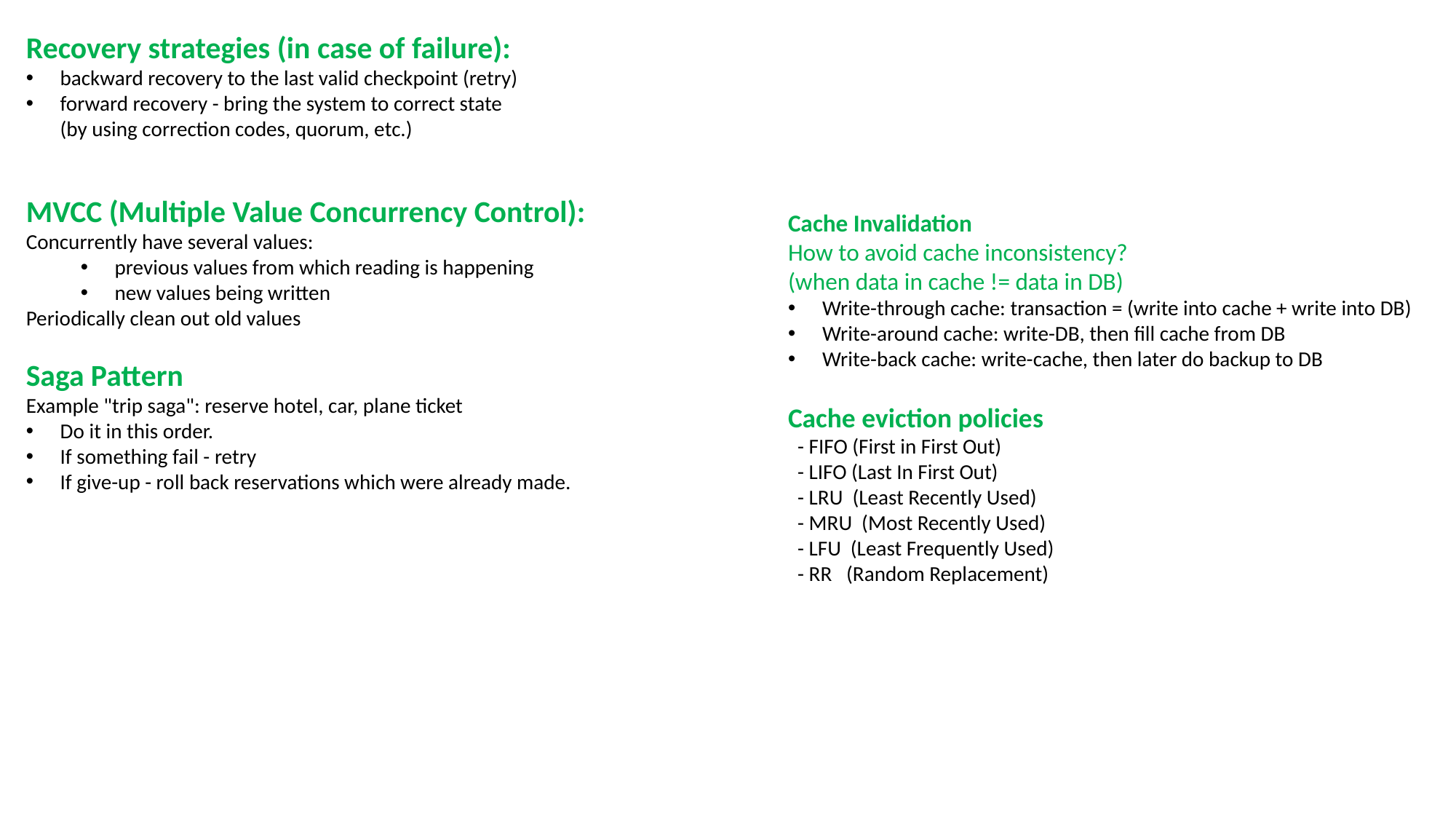

Recovery strategies (in case of failure):
backward recovery to the last valid checkpoint (retry)
forward recovery - bring the system to correct state
(by using correction codes, quorum, etc.)

MVCC (Multiple Value Concurrency Control):
Concurrently have several values:
previous values from which reading is happening
new values being written
Periodically clean out old values

Saga Pattern
Example "trip saga": reserve hotel, car, plane ticket
Do it in this order.
If something fail - retry
If give-up - roll back reservations which were already made.
Cache Invalidation
How to avoid cache inconsistency?
(when data in cache != data in DB)
Write-through cache: transaction = (write into cache + write into DB)
Write-around cache: write-DB, then fill cache from DB
Write-back cache: write-cache, then later do backup to DB

Cache eviction policies
  - FIFO (First in First Out)
  - LIFO (Last In First Out)
  - LRU  (Least Recently Used)
  - MRU  (Most Recently Used)
  - LFU  (Least Frequently Used)
  - RR   (Random Replacement)